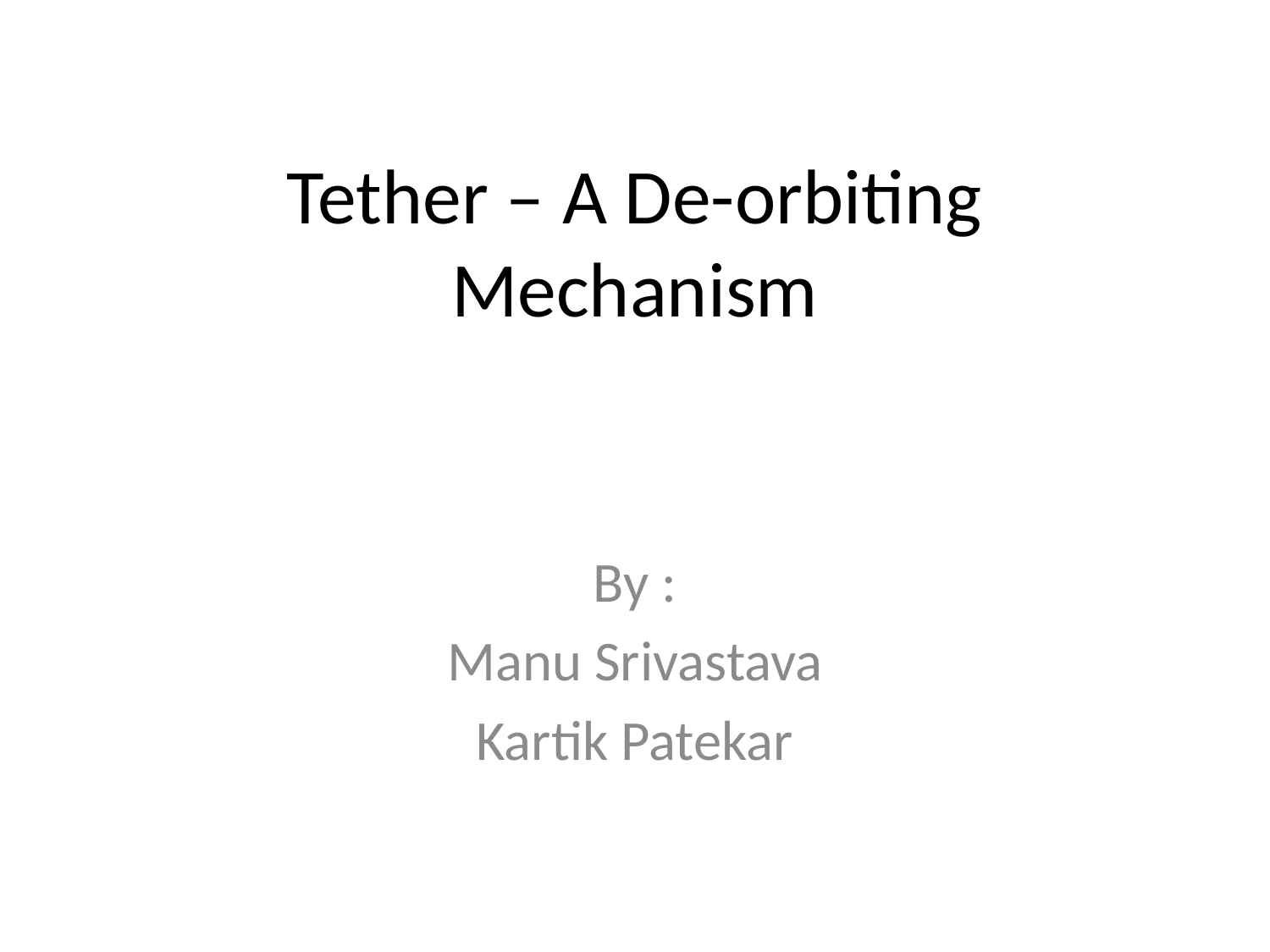

# Tether – A De-orbiting Mechanism
By :
Manu Srivastava
Kartik Patekar